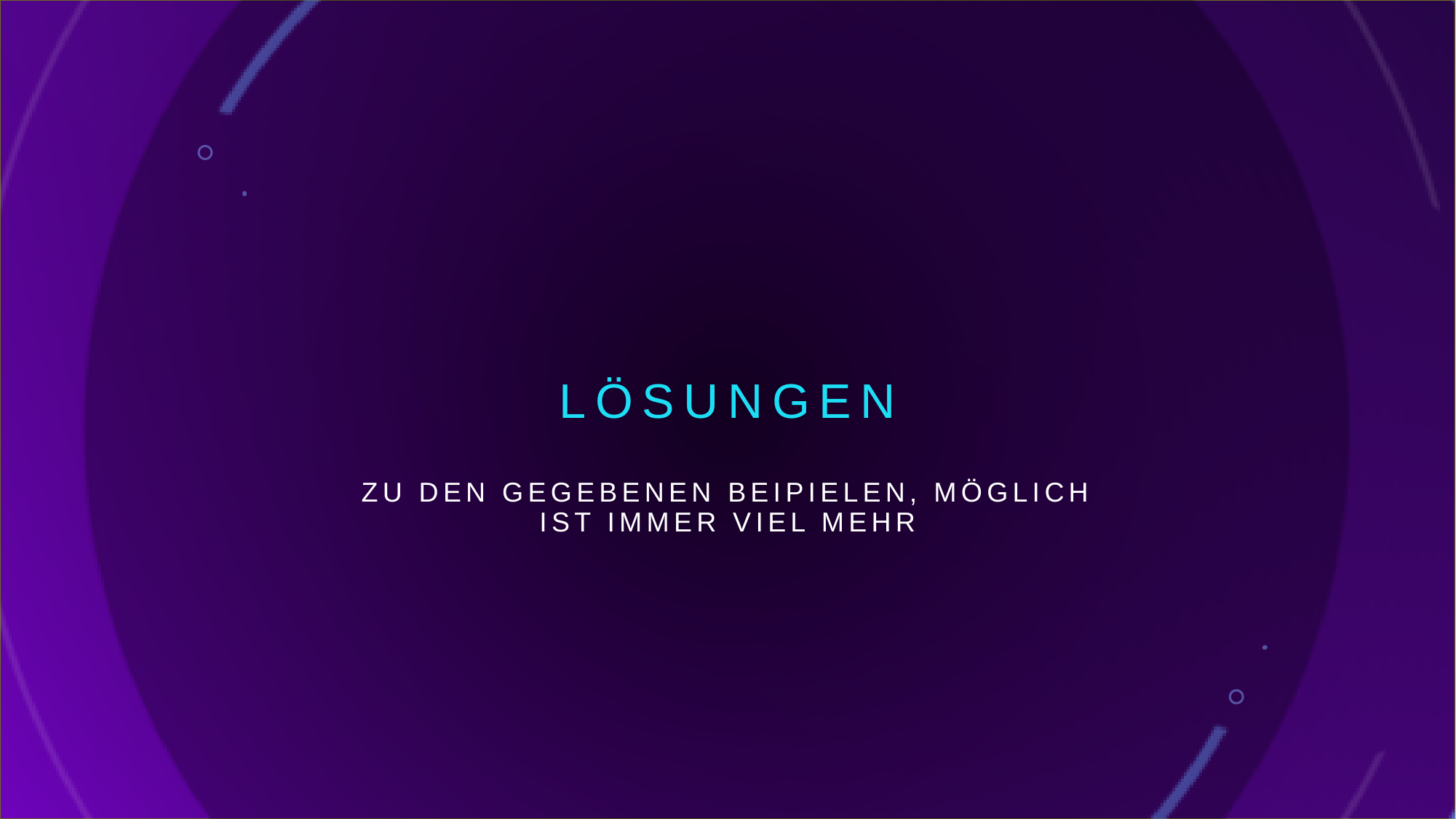

# Lösungen
Zu den gegebenen Beipielen, möglich ist immer viel mehr